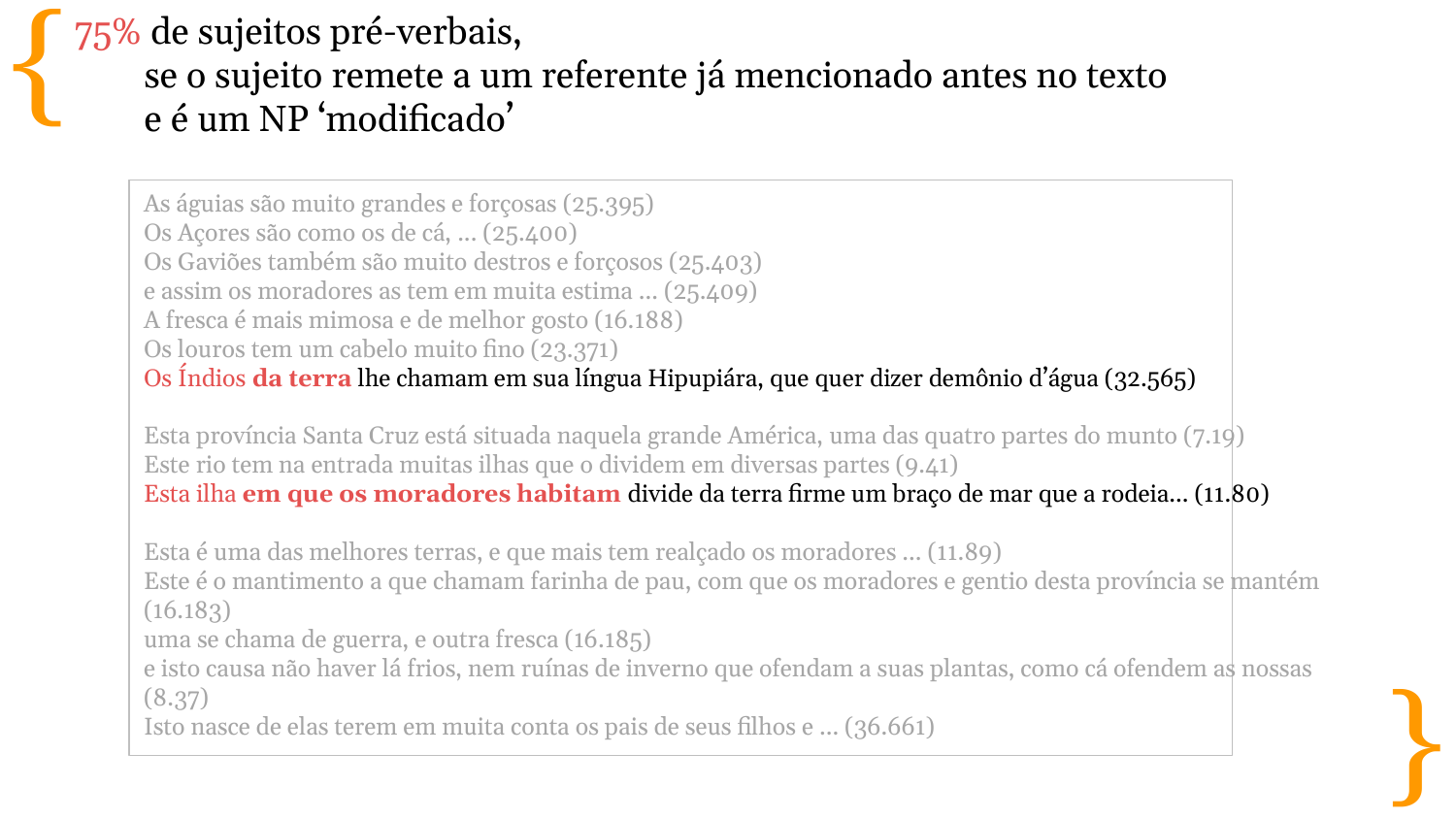

75% de sujeitos pré-verbais,
        se o sujeito remete a um referente já mencionado antes no texto
        e é um NP ‘modificado’

As águias são muito grandes e forçosas (25.395)
Os Açores são como os de cá, ... (25.400)
Os Gaviões também são muito destros e forçosos (25.403)
e assim os moradores as tem em muita estima ... (25.409)
A fresca é mais mimosa e de melhor gosto (16.188)
Os louros tem um cabelo muito fino (23.371)
Os Índios da terra lhe chamam em sua língua Hipupiára, que quer dizer demônio d’água (32.565)

Esta província Santa Cruz está situada naquela grande América, uma das quatro partes do munto (7.19)
Este rio tem na entrada muitas ilhas que o dividem em diversas partes (9.41)
Esta ilha em que os moradores habitam divide da terra firme um braço de mar que a rodeia... (11.80)

Esta é uma das melhores terras, e que mais tem realçado os moradores ... (11.89)
Este é o mantimento a que chamam farinha de pau, com que os moradores e gentio desta província se mantém (16.183)
uma se chama de guerra, e outra fresca (16.185)
e isto causa não haver lá frios, nem ruínas de inverno que ofendam a suas plantas, como cá ofendem as nossas (8.37)
Isto nasce de elas terem em muita conta os pais de seus filhos e ... (36.661)